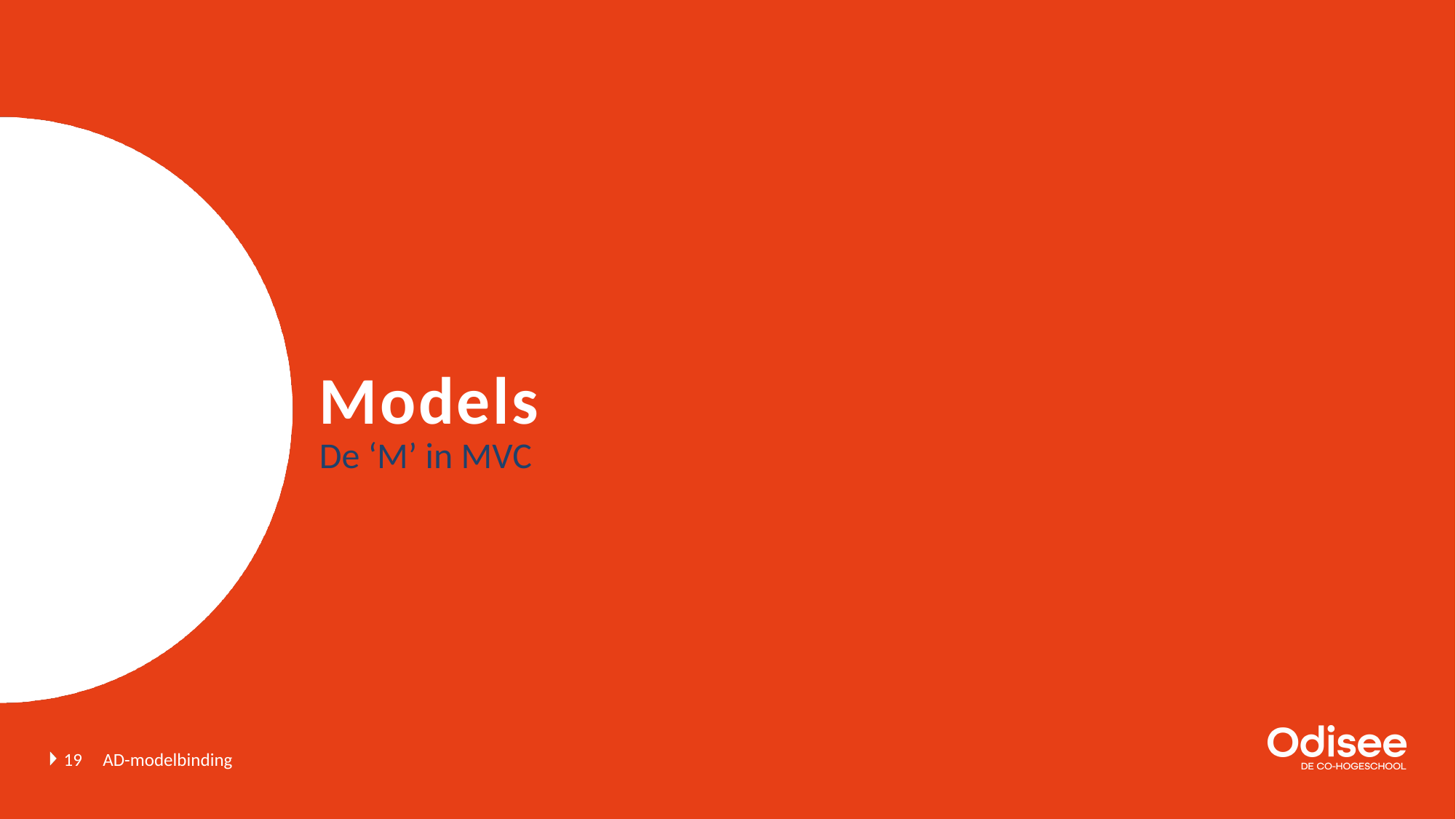

# Models
De ‘M’ in MVC
19
AD-modelbinding